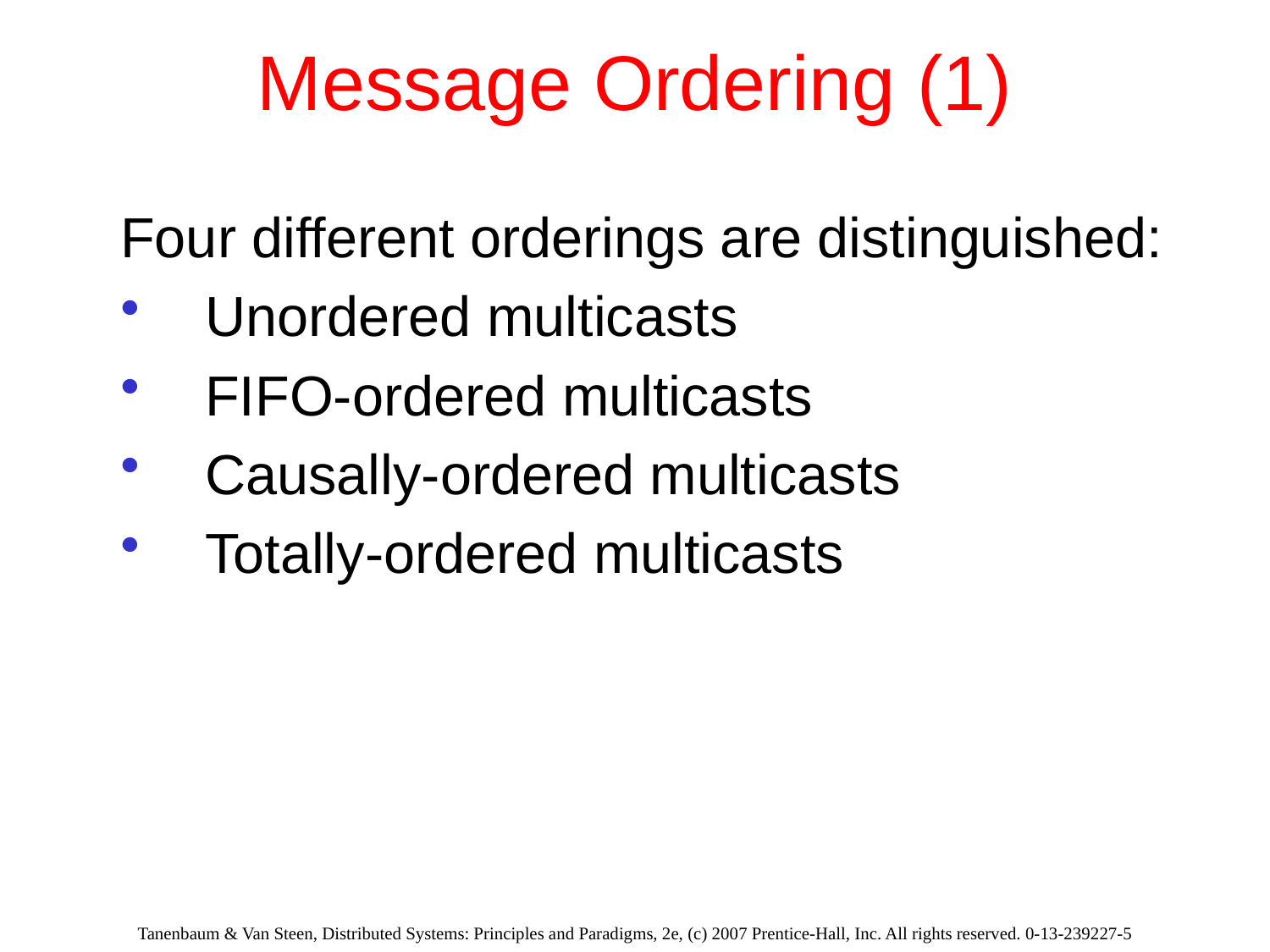

# Message Ordering (1)
Four different orderings are distinguished:
Unordered multicasts
FIFO-ordered multicasts
Causally-ordered multicasts
Totally-ordered multicasts
Tanenbaum & Van Steen, Distributed Systems: Principles and Paradigms, 2e, (c) 2007 Prentice-Hall, Inc. All rights reserved. 0-13-239227-5